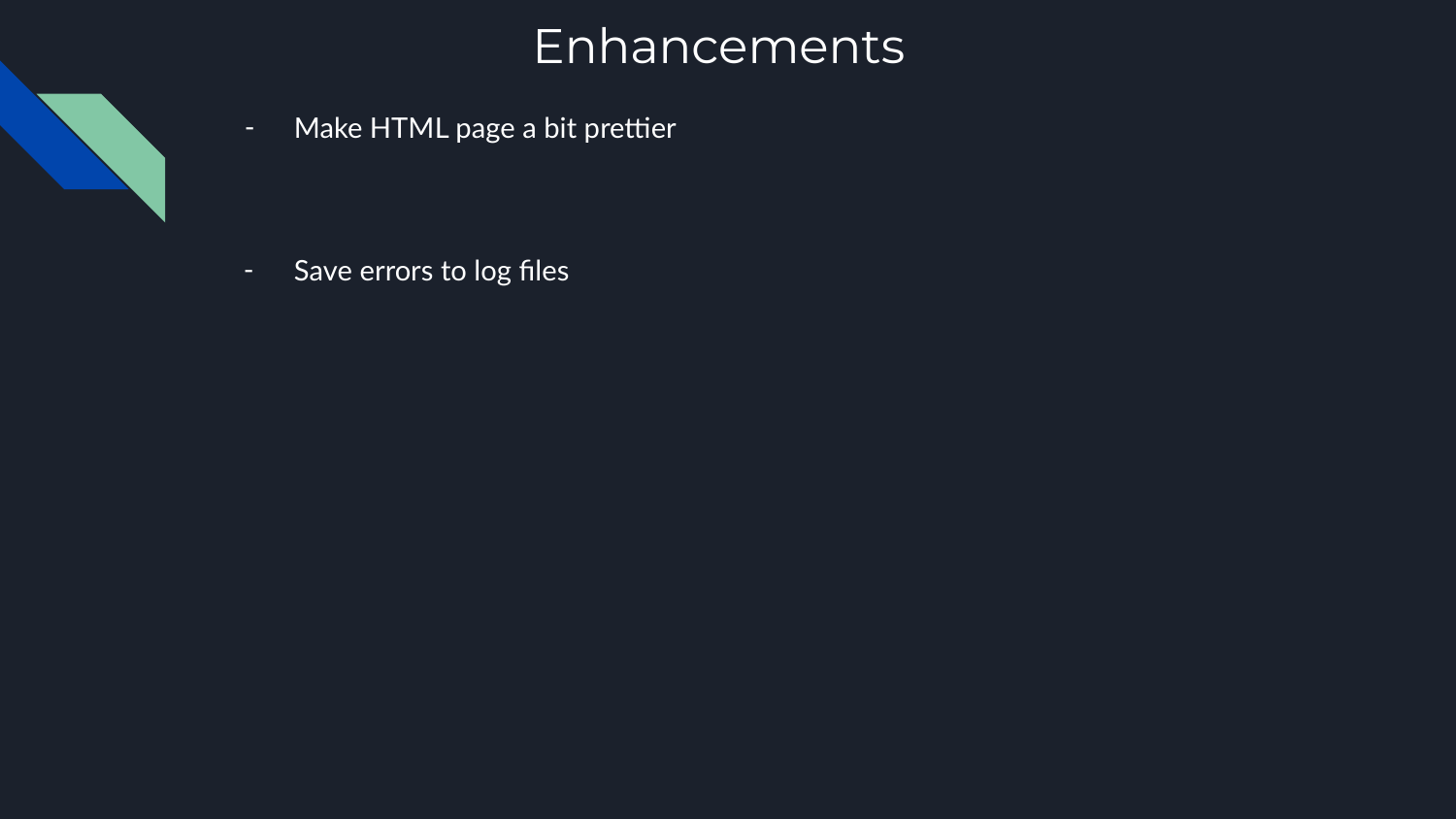

# Enhancements
Make HTML page a bit prettier

Save errors to log files